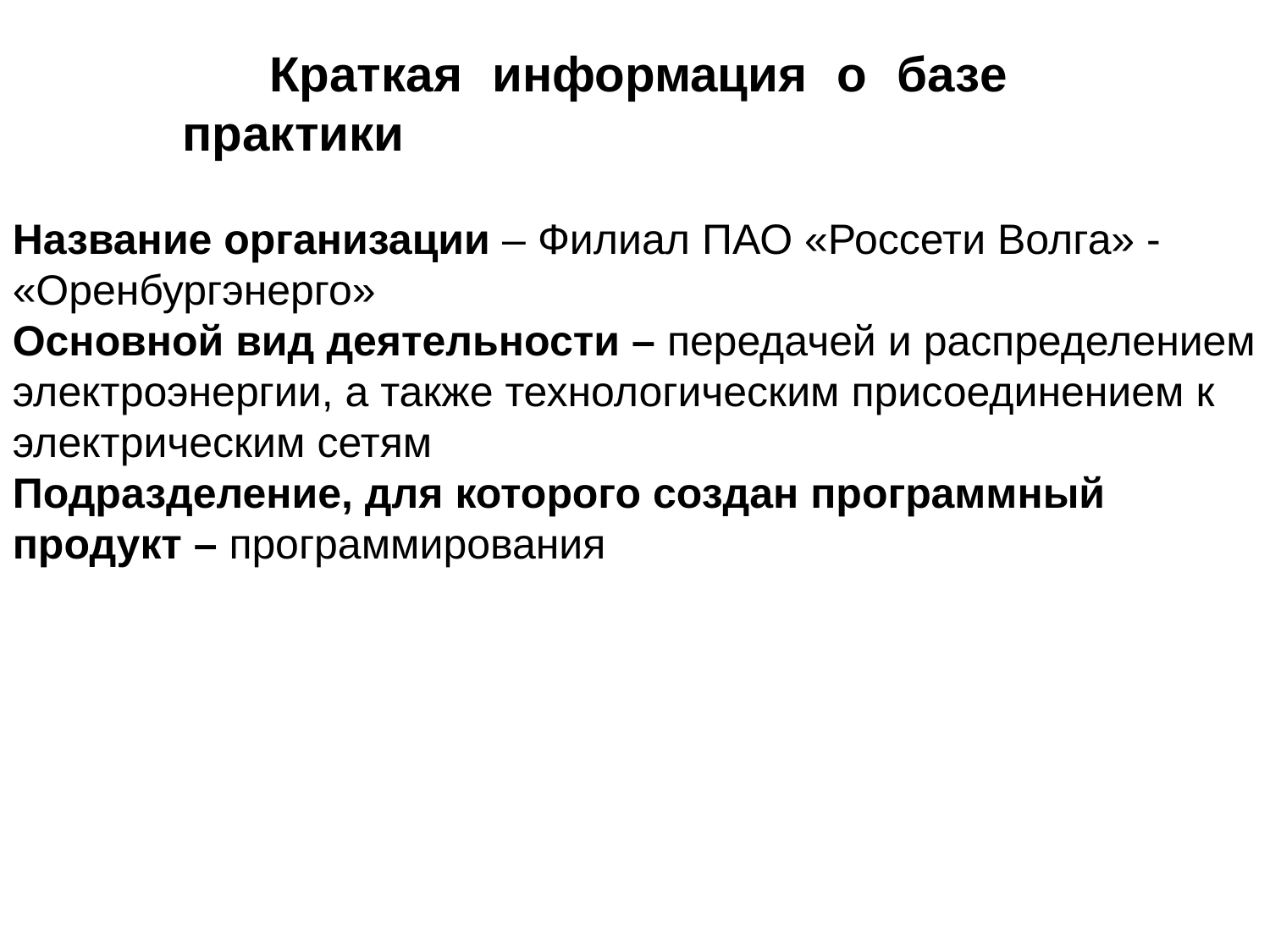

Краткая информация о базе практики
Название организации – Филиал ПАО «Россети Волга» - «Оренбургэнерго»
Основной вид деятельности – передачей и распределением электроэнергии, а также технологическим присоединением к электрическим сетям
Подразделение, для которого создан программный продукт – программирования